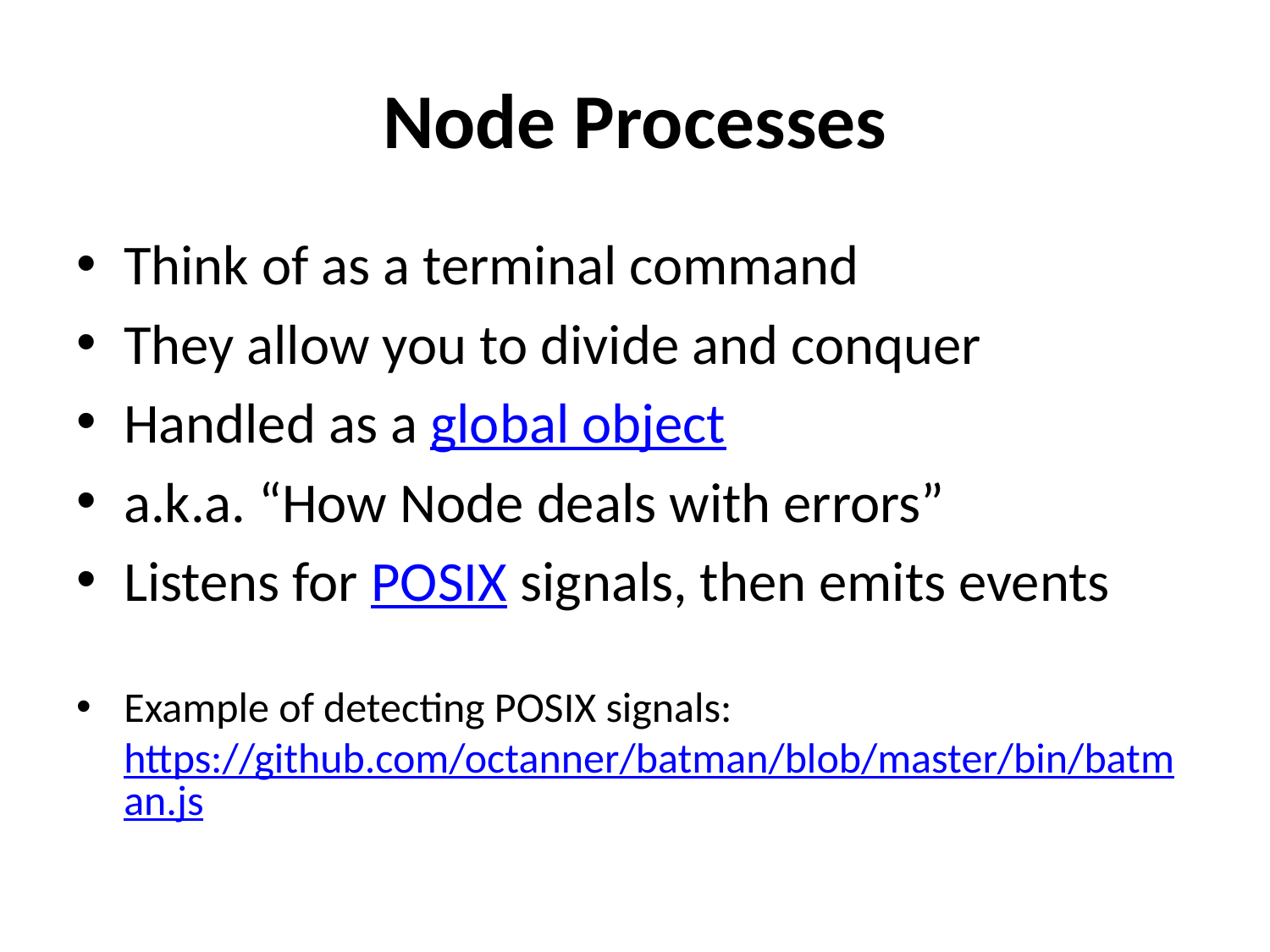

# Node Processes
Think of as a terminal command
They allow you to divide and conquer
Handled as a global object
a.k.a. “How Node deals with errors”
Listens for POSIX signals, then emits events

Example of detecting POSIX signals: https://github.com/octanner/batman/blob/master/bin/batman.js